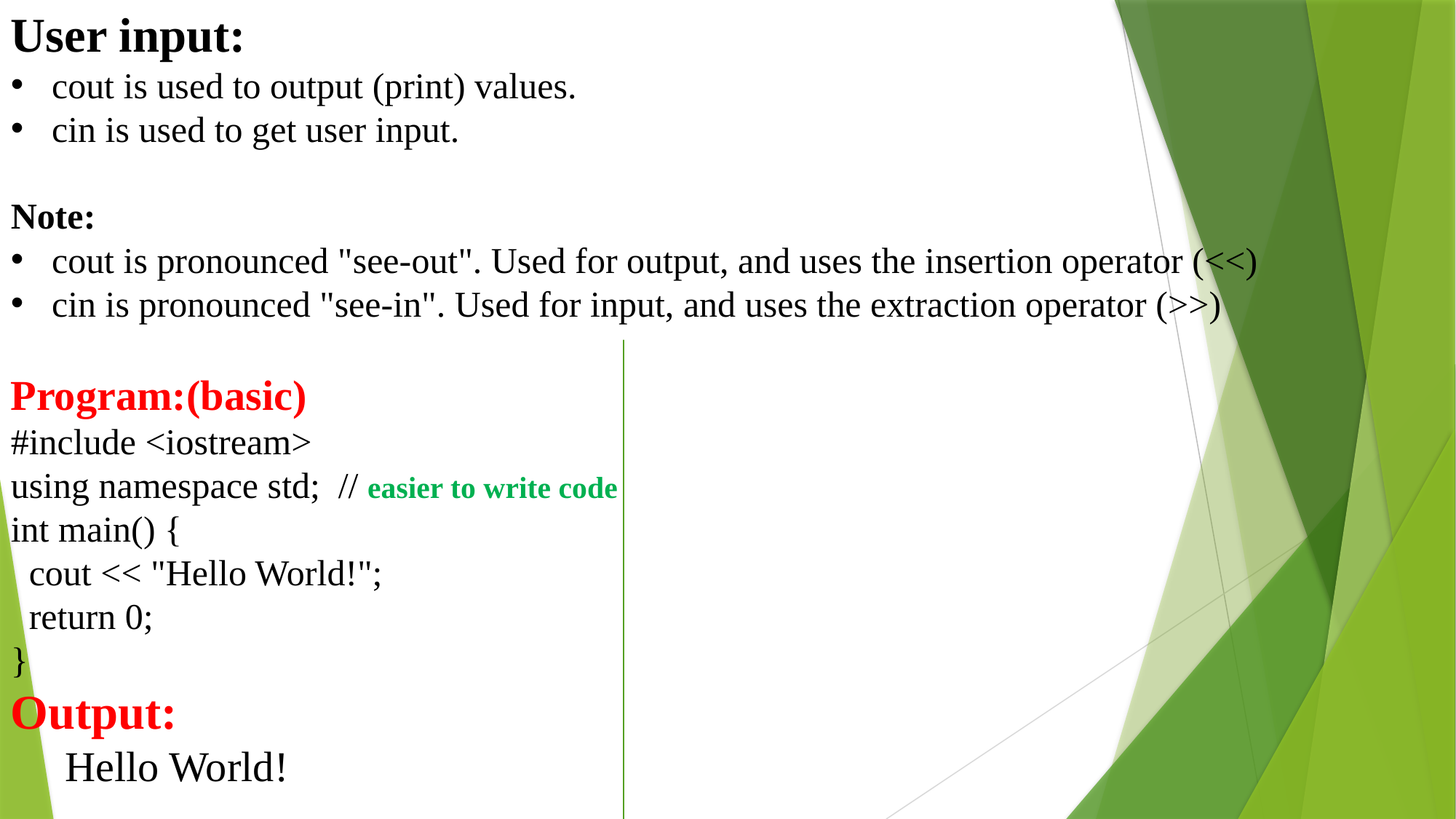

User input:
cout is used to output (print) values.
cin is used to get user input.

Note:
cout is pronounced "see-out". Used for output, and uses the insertion operator (<<)
cin is pronounced "see-in". Used for input, and uses the extraction operator (>>)

Program:(basic)
#include <iostream>
using namespace std;	// easier to write code
int main() {
  cout << "Hello World!";
  return 0;
}
Output:
Hello World!